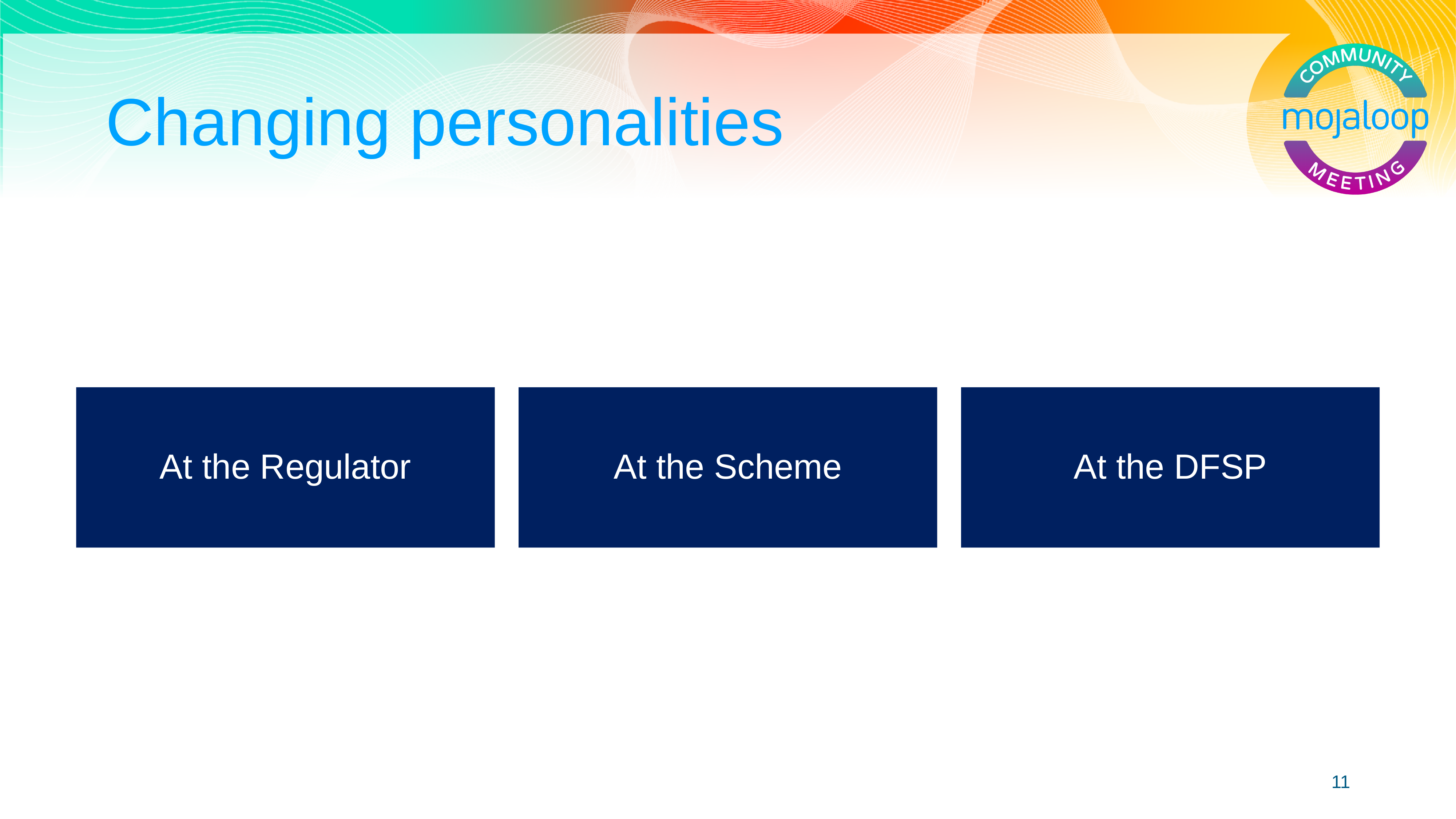

# Changing personalities
At the Regulator
At the Scheme
At the DFSP
11